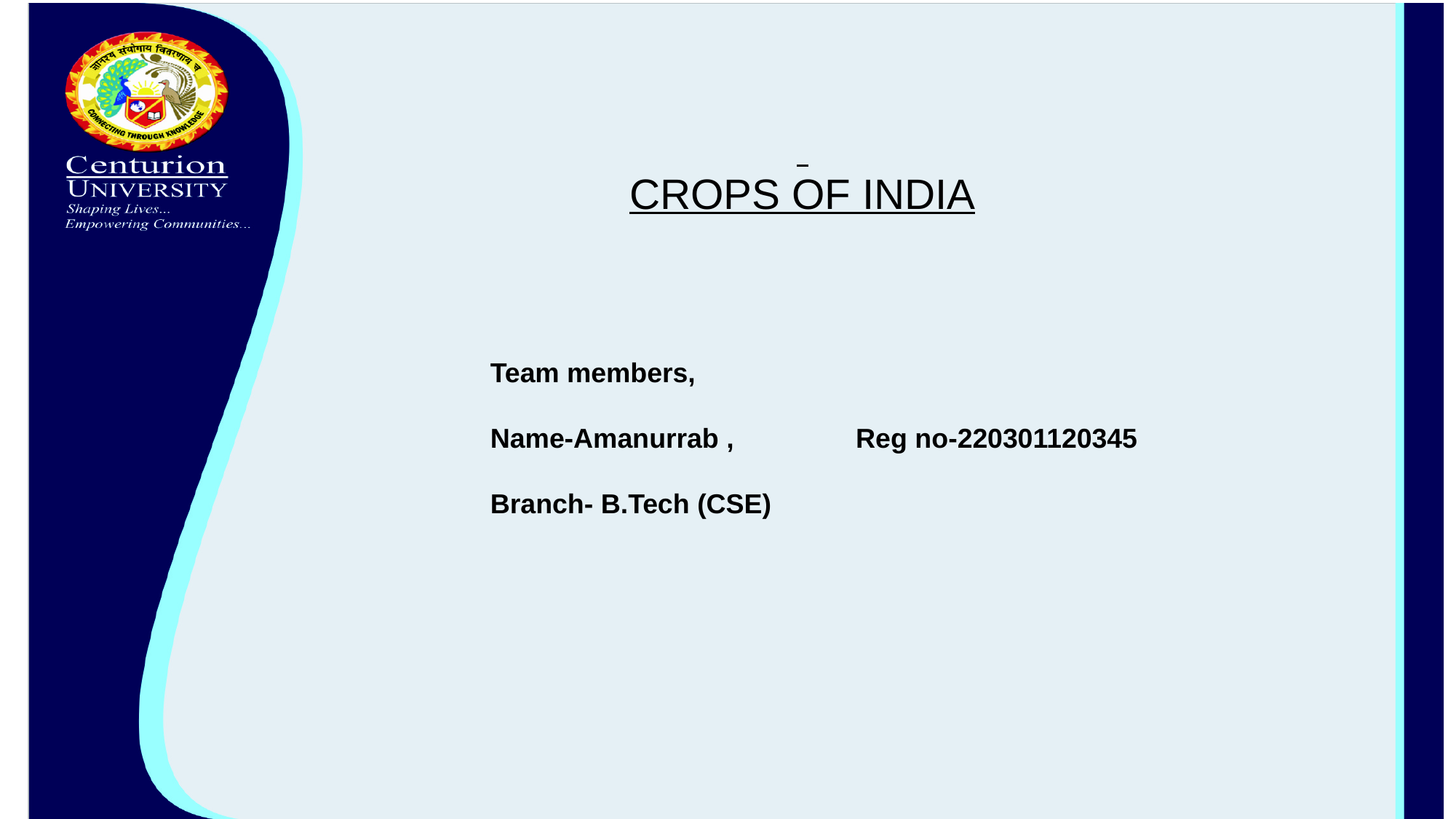

CROPS OF INDIA
Team members,

Name-Amanurrab ,                Reg no-220301120345

Branch- B.Tech (CSE)